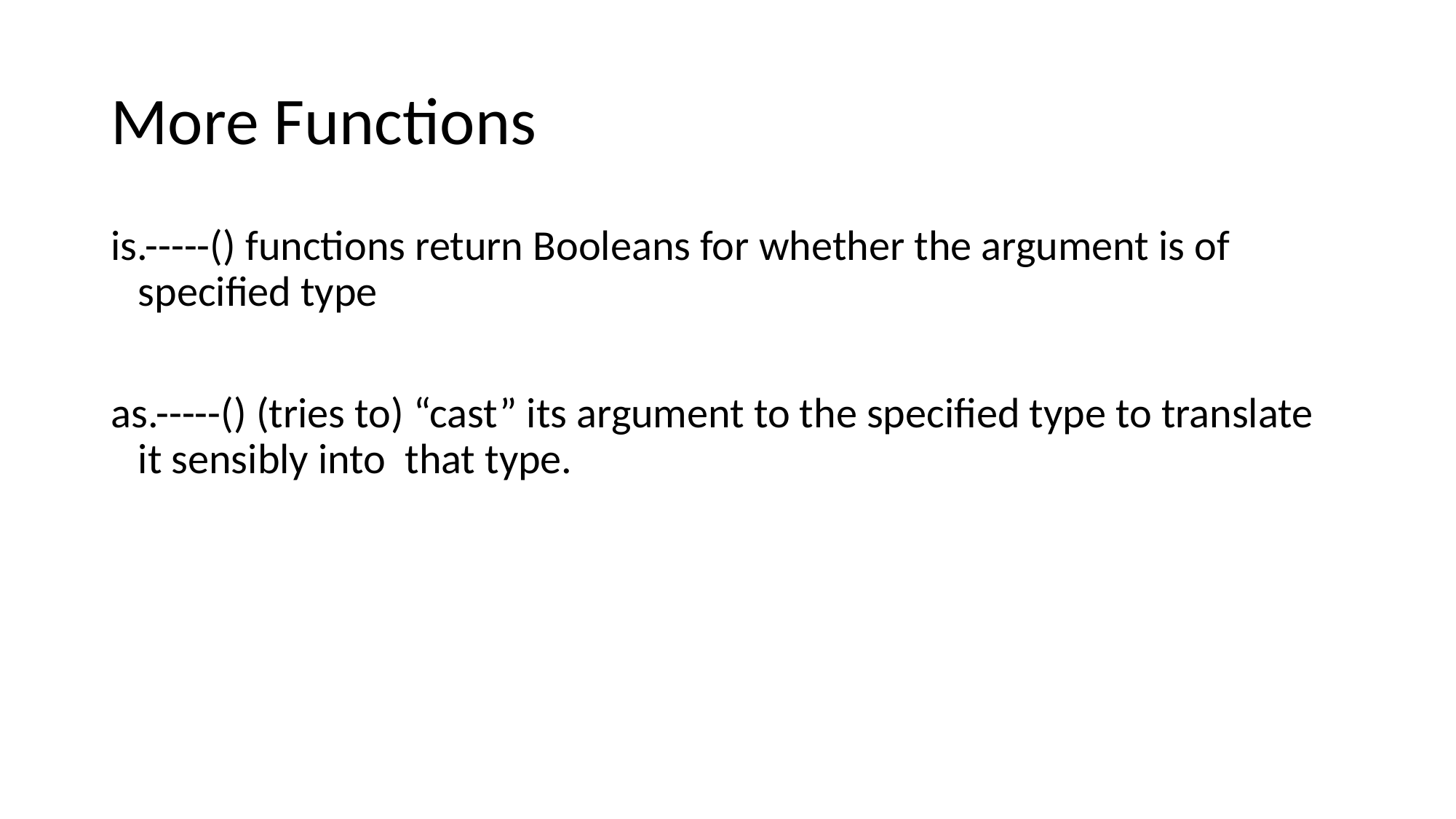

# More Functions
is.-----() functions return Booleans for whether the argument is of specified type

as.-----() (tries to) “cast” its argument to the specified type to translate it sensibly into  that type.